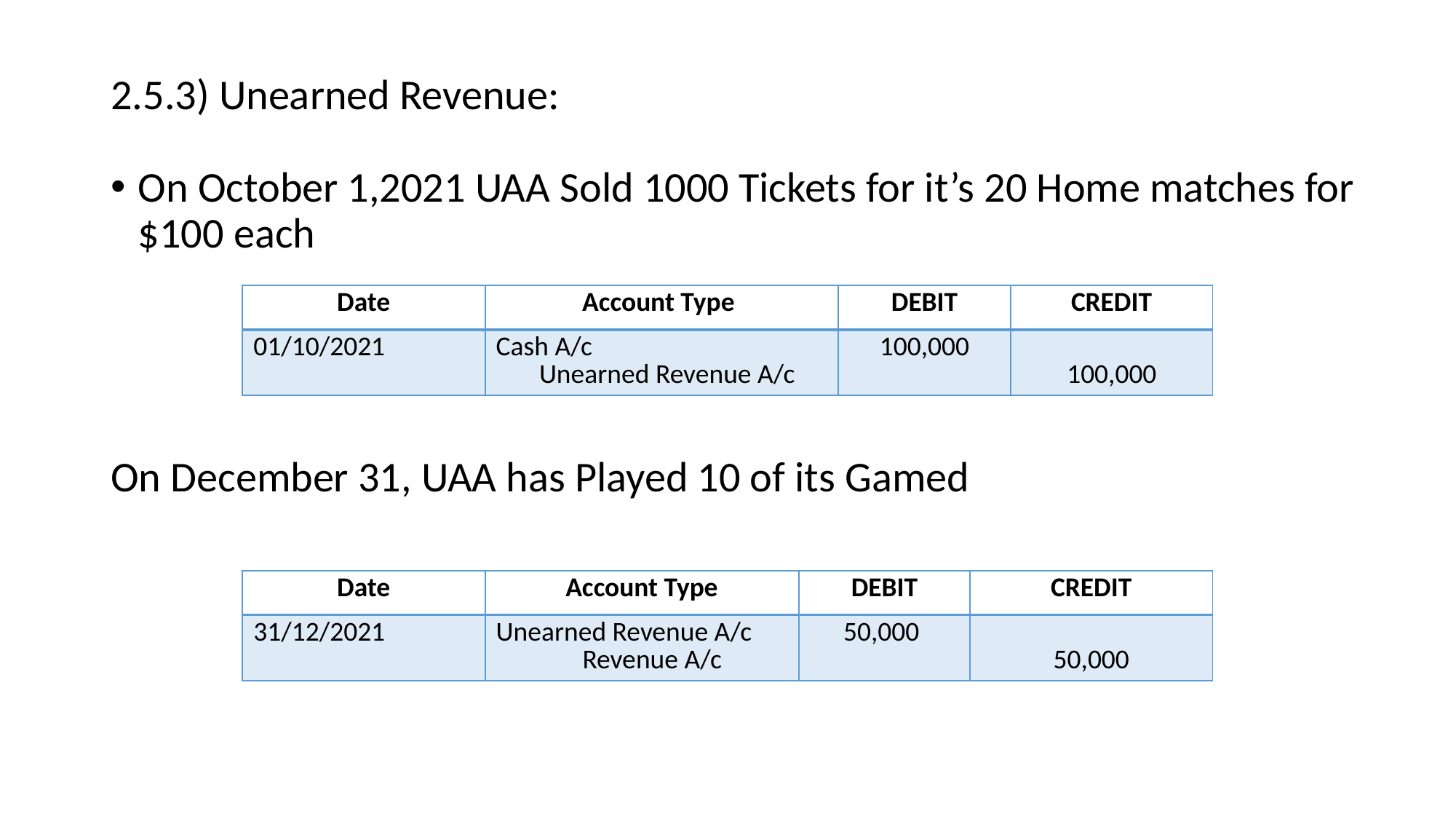

# 2.5.3) Unearned Revenue:
On October 1,2021 UAA Sold 1000 Tickets for it’s 20 Home matches for   $100 each

On December 31, UAA has Played 10 of its Gamed

| Date | Account Type | DEBIT | CREDIT |
| --- | --- | --- | --- |
| 01/10/2021 | Cash A/c Unearned Revenue A/c | 100,000 | 100,000 |
| Date | Account Type | DEBIT | CREDIT |
| --- | --- | --- | --- |
| 31/12/2021 | Unearned Revenue A/c Revenue A/c | 50,000 | 50,000 |